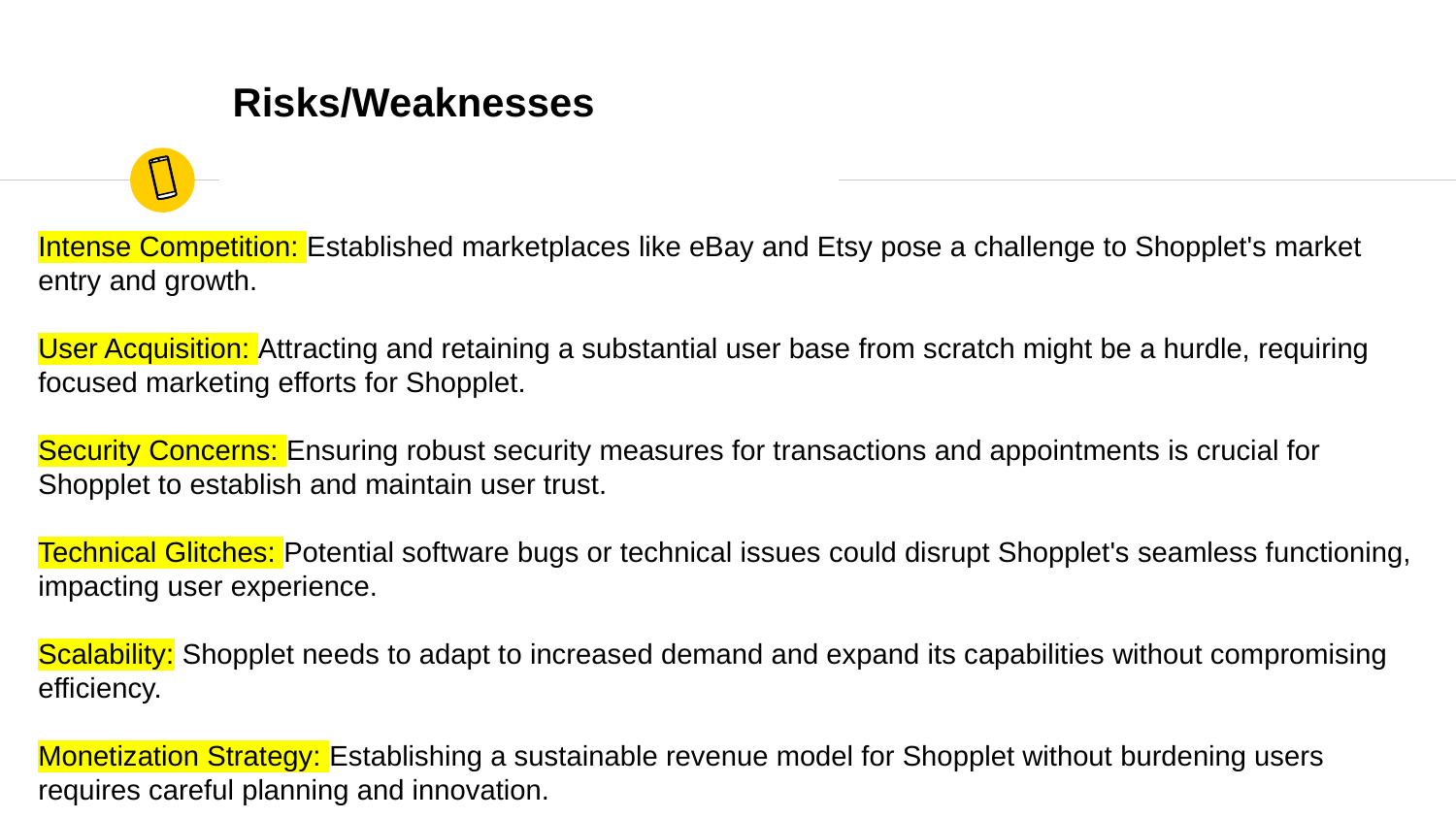

# Risks/Weaknesses

Intense Competition: Established marketplaces like eBay and Etsy pose a challenge to Shopplet's market entry and growth.

User Acquisition: Attracting and retaining a substantial user base from scratch might be a hurdle, requiring focused marketing efforts for Shopplet.

Security Concerns: Ensuring robust security measures for transactions and appointments is crucial for Shopplet to establish and maintain user trust.

Technical Glitches: Potential software bugs or technical issues could disrupt Shopplet's seamless functioning, impacting user experience.

Scalability: Shopplet needs to adapt to increased demand and expand its capabilities without compromising efficiency.

Monetization Strategy: Establishing a sustainable revenue model for Shopplet without burdening users requires careful planning and innovation.